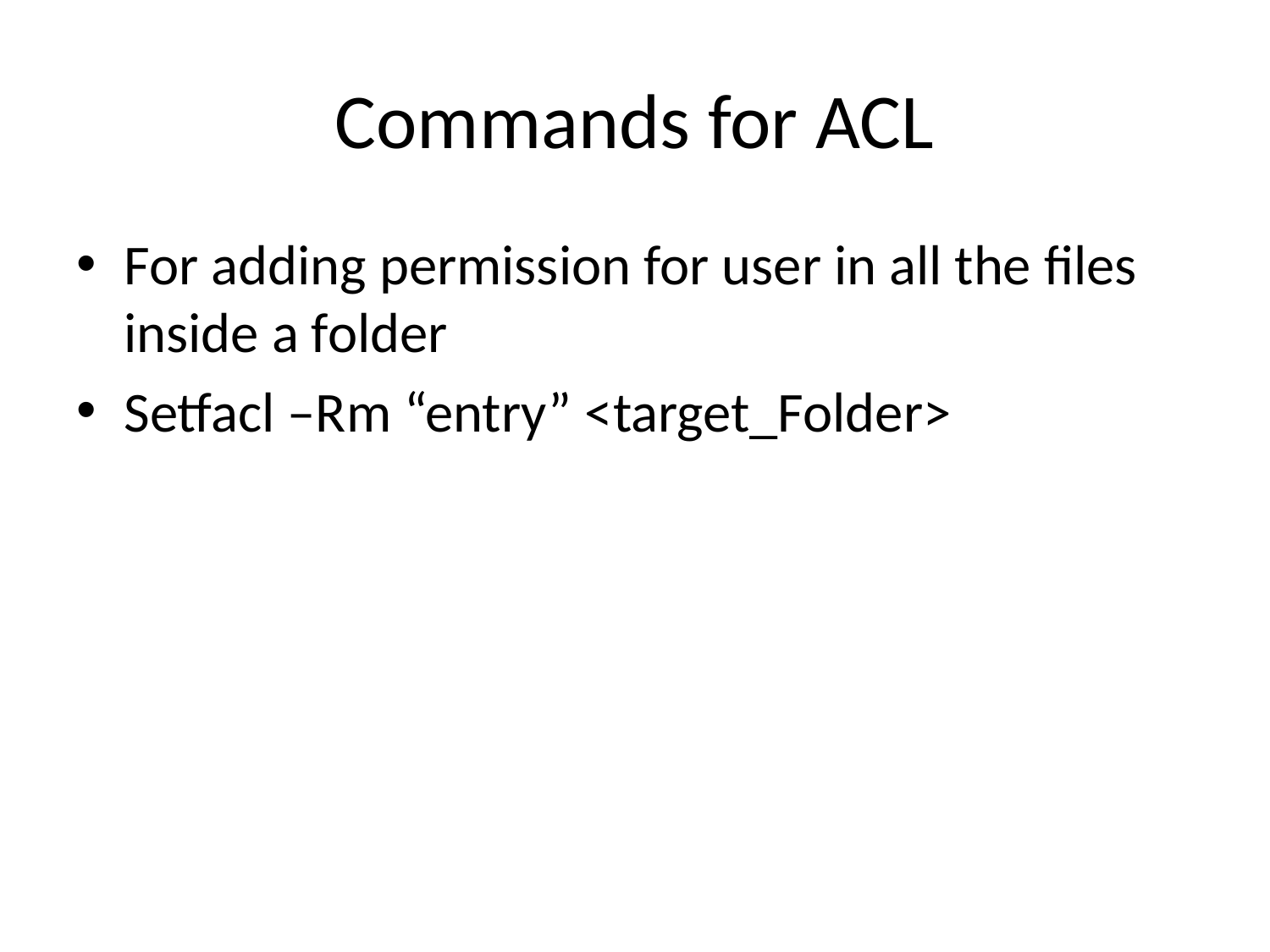

# Commands for ACL
For adding permission for user in all the files inside a folder
Setfacl –Rm “entry” <target_Folder>